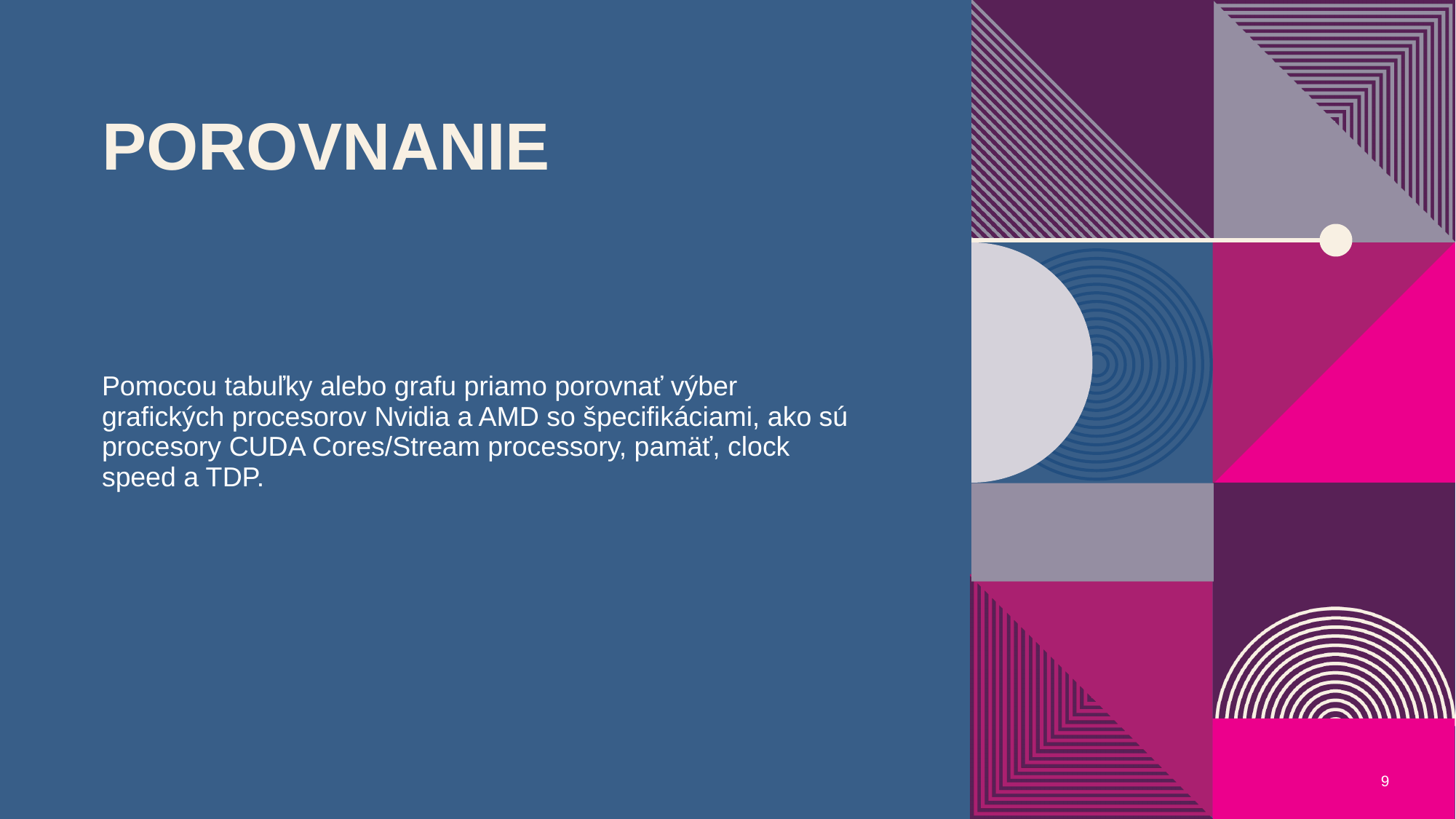

# Porovnanie
Pomocou tabuľky alebo grafu priamo porovnať výber grafických procesorov Nvidia a AMD so špecifikáciami, ako sú procesory CUDA Cores/Stream processory, pamäť, clock speed a TDP.
9